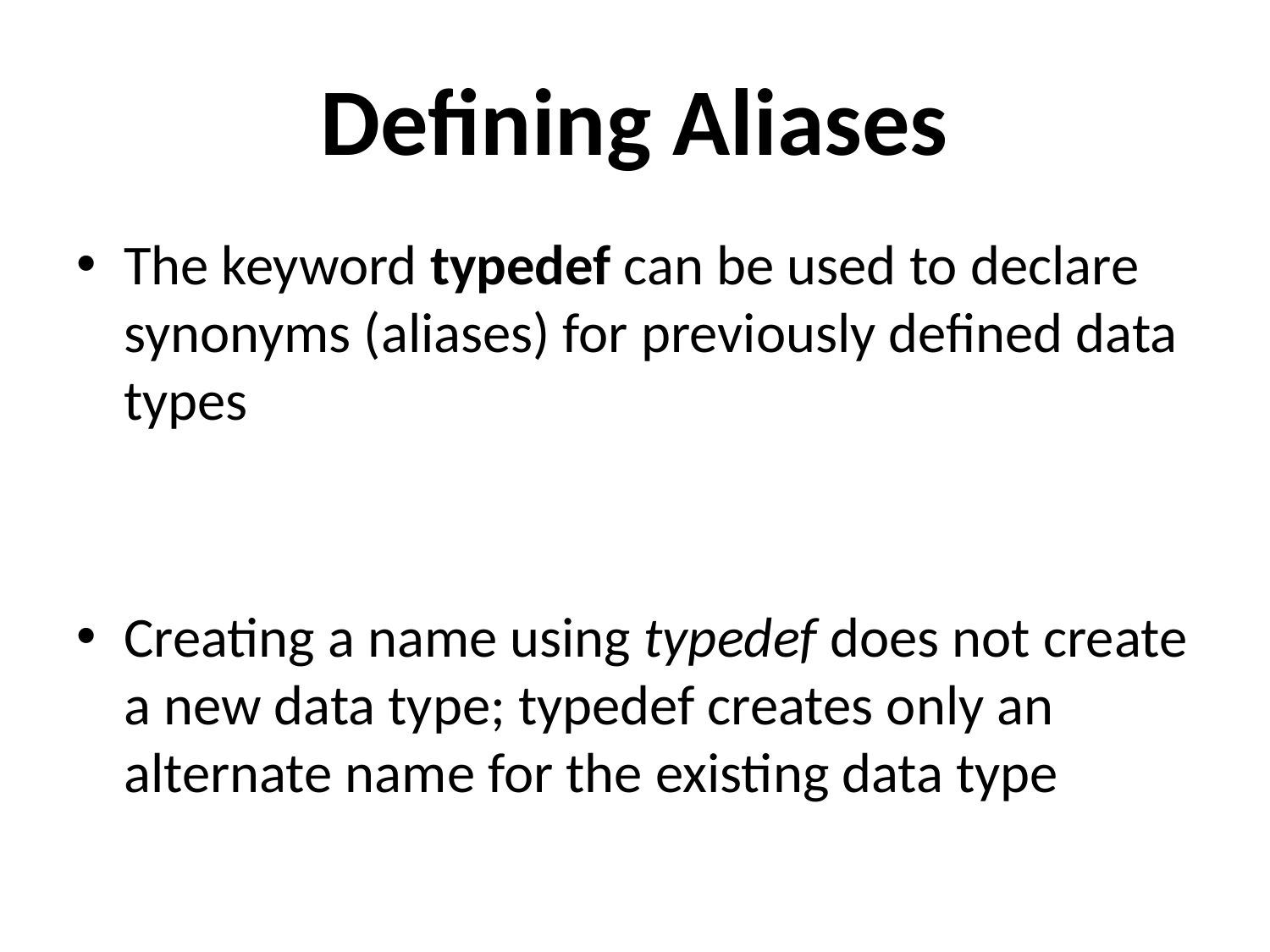

# Defining Aliases
The keyword typedef can be used to declare synonyms (aliases) for previously defined data types

Creating a name using typedef does not create a new data type; typedef creates only an alternate name for the existing data type